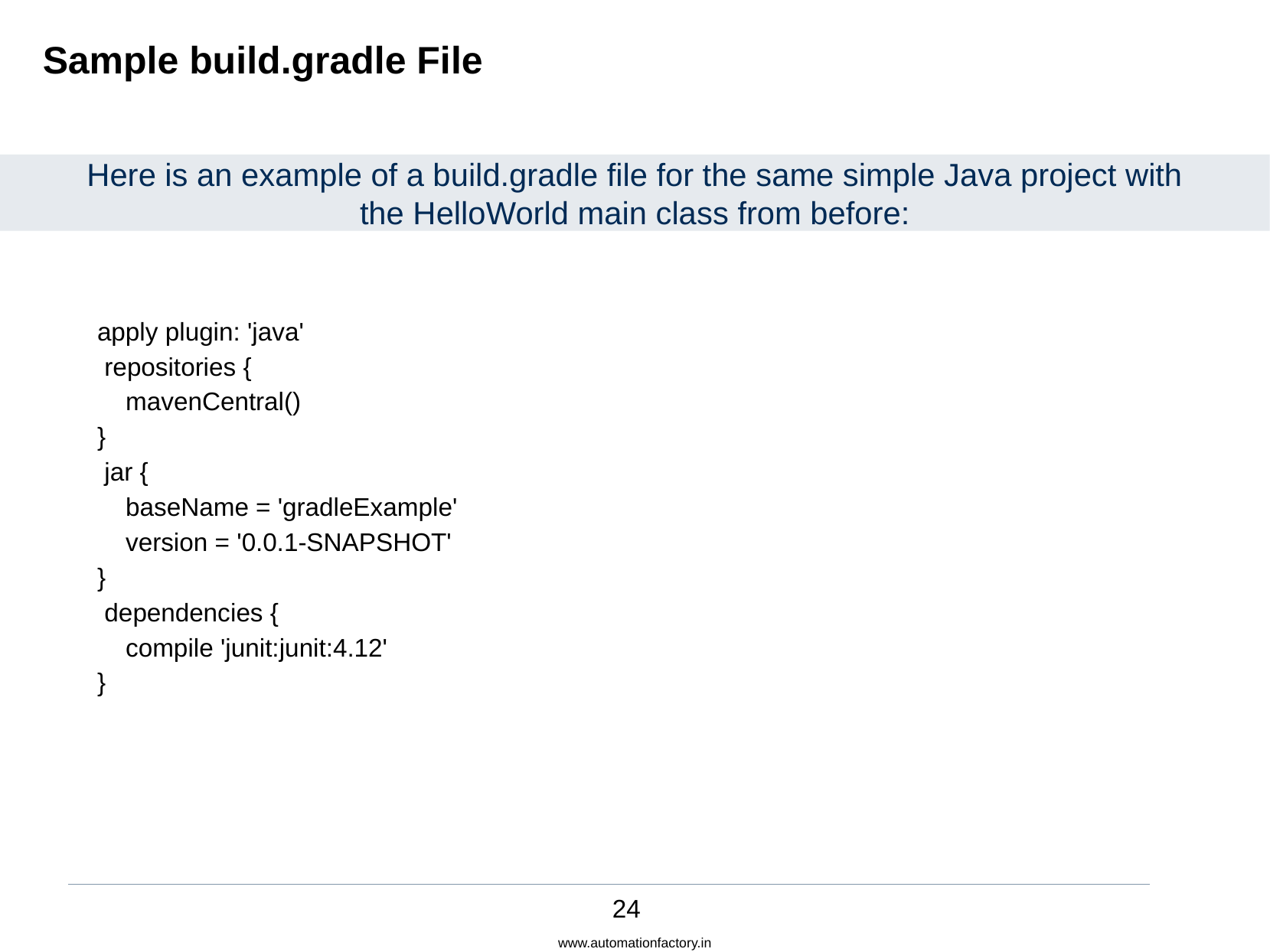

Sample build.gradle File
Here is an example of a build.gradle file for the same simple Java project with the HelloWorld main class from before:
apply plugin: 'java'
 repositories {
    mavenCentral()
}
 jar {
    baseName = 'gradleExample'
    version = '0.0.1-SNAPSHOT'
}
 dependencies {
    compile 'junit:junit:4.12'
}
www.automationfactory.in